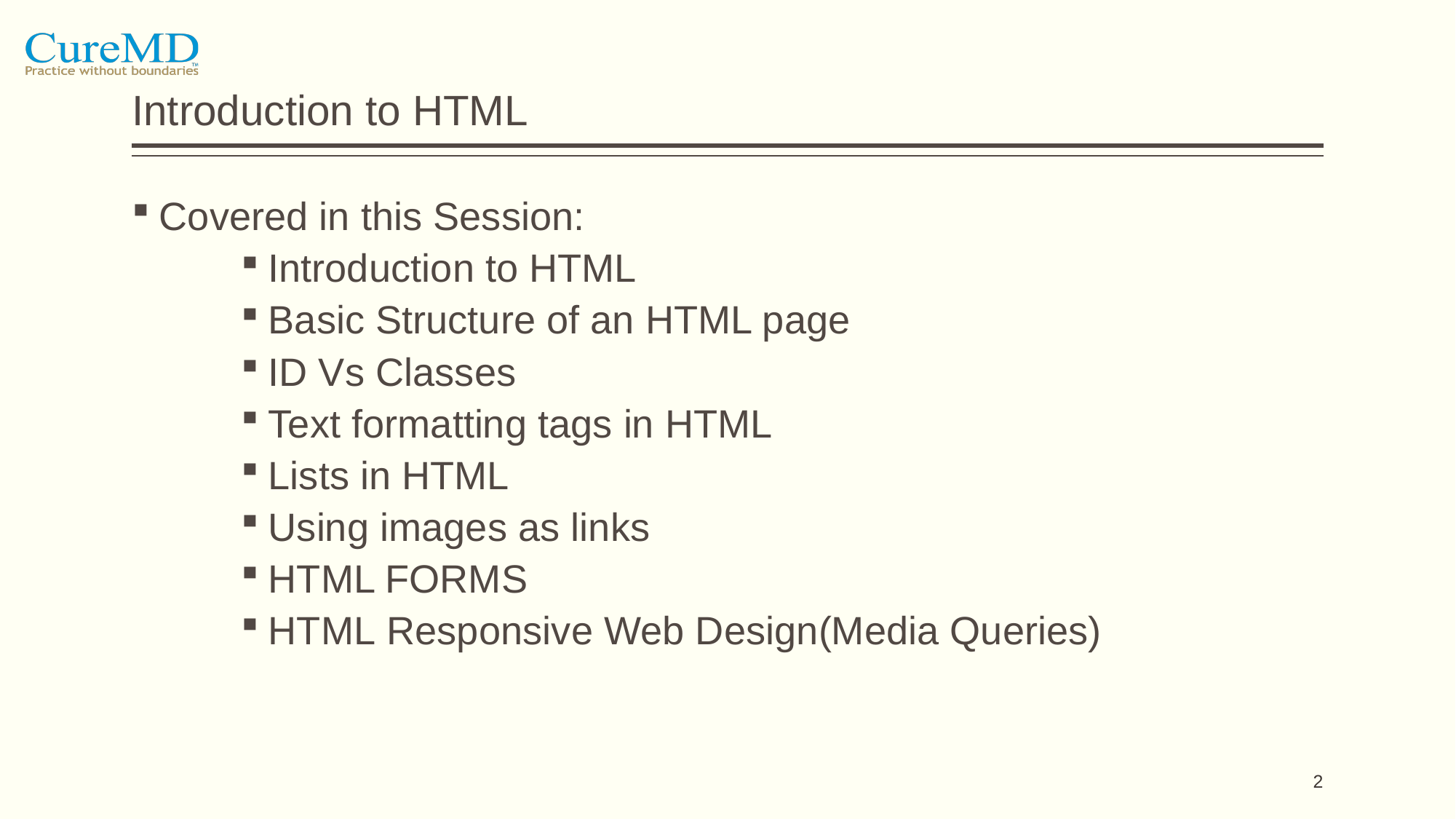

# Introduction to HTML
Covered in this Session:
Introduction to HTML
Basic Structure of an HTML page
ID Vs Classes
Text formatting tags in HTML
Lists in HTML
Using images as links
HTML FORMS
HTML Responsive Web Design(Media Queries)
2